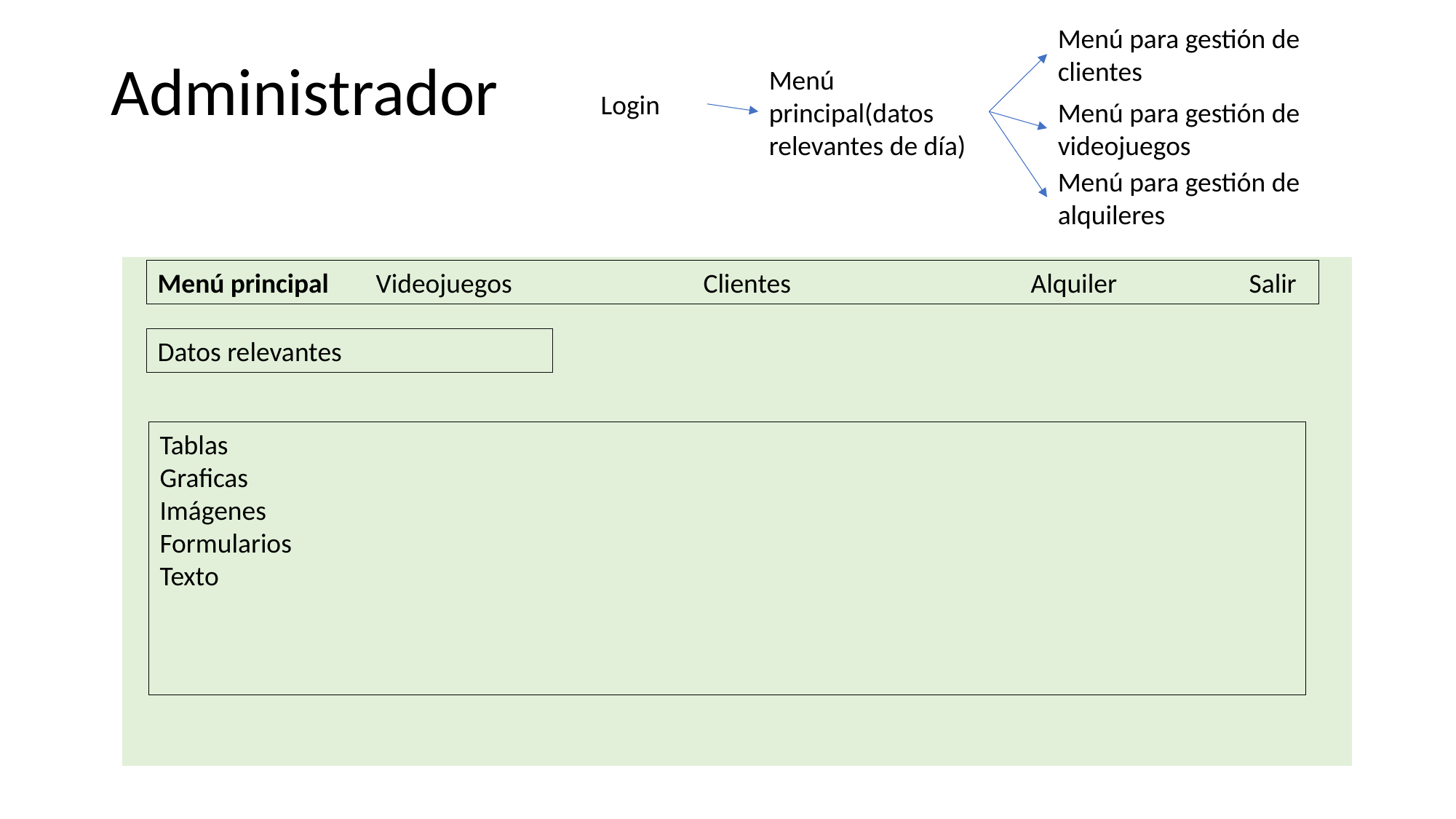

Menú para gestión de clientes
# Administrador
Menú principal(datos relevantes de día)
Login
Menú para gestión de videojuegos
Menú para gestión de alquileres

Menú principal	Videojuegos		Clientes			Alquiler		Salir
Datos relevantes
Tablas
Graficas
Imágenes
Formularios
Texto